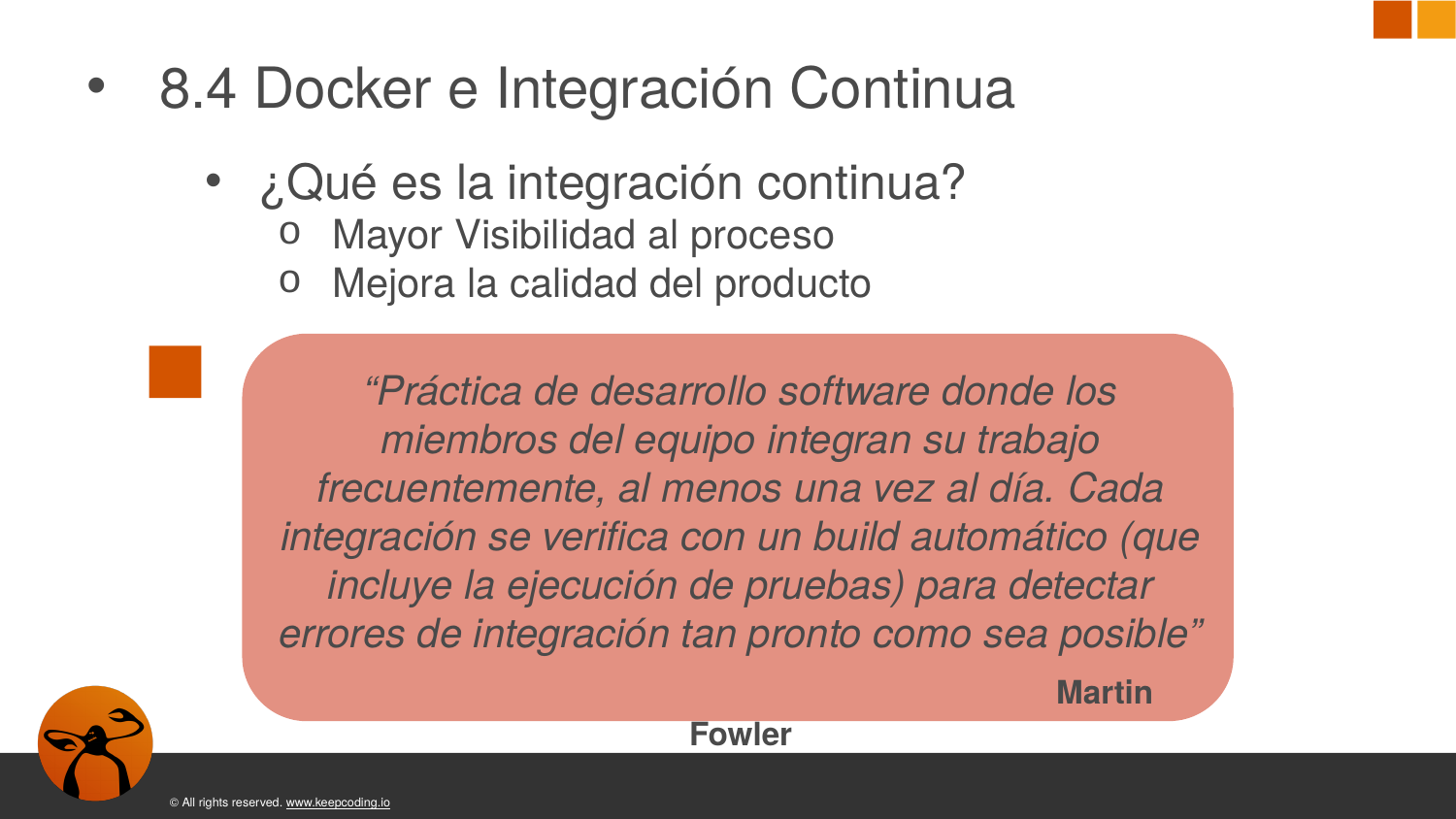

8.4 Docker e Integración Continua

¿Qué es la integración continua?
Mayor Visibilidad al proceso
Mejora la calidad del producto

“Práctica de desarrollo software donde los miembros del equipo integran su trabajo frecuentemente, al menos una vez al día. Cada integración se verifica con un build automático (que incluye la ejecución de pruebas) para detectar errores de integración tan pronto como sea posible”
					Martin Fowler